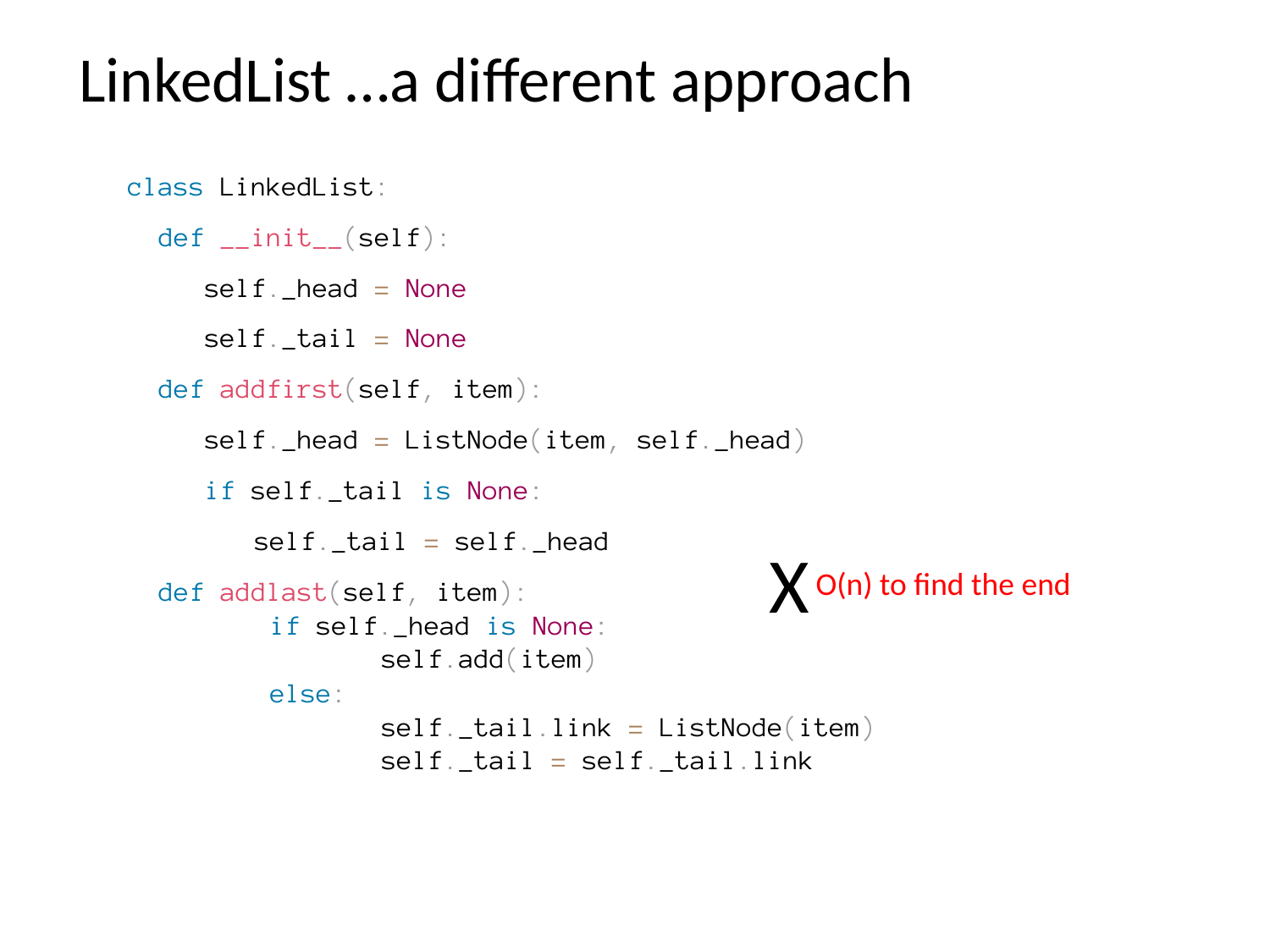

# LinkedList …a different approach
class LinkedList:
  def __init__(self):
     self._head = None
     self._tail = None
  def addfirst(self, item):
     self._head = ListNode(item, self._head)
     if self._tail is None:
	self._tail = self._head
  def addlast(self, item):
	 if self._head is None:
		self.add(item)
	 else:
		self._tail.link = ListNode(item)
		self._tail = self._tail.link

X
O(n) to find the end